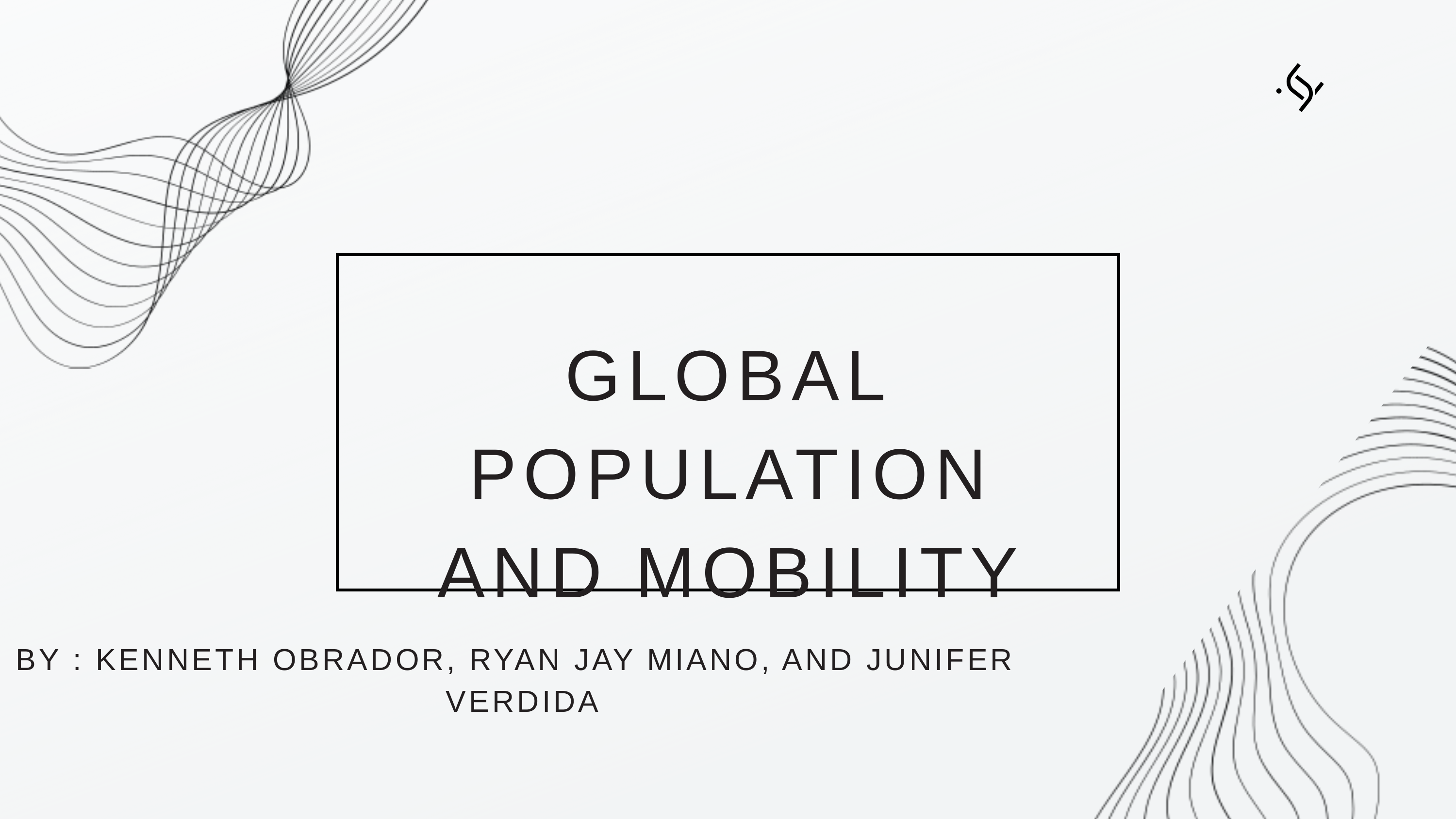

GLOBAL POPULATION
AND MOBILITY

BY : KENNETH OBRADOR, RYAN JAY MIANO, AND JUNIFER  VERDIDA